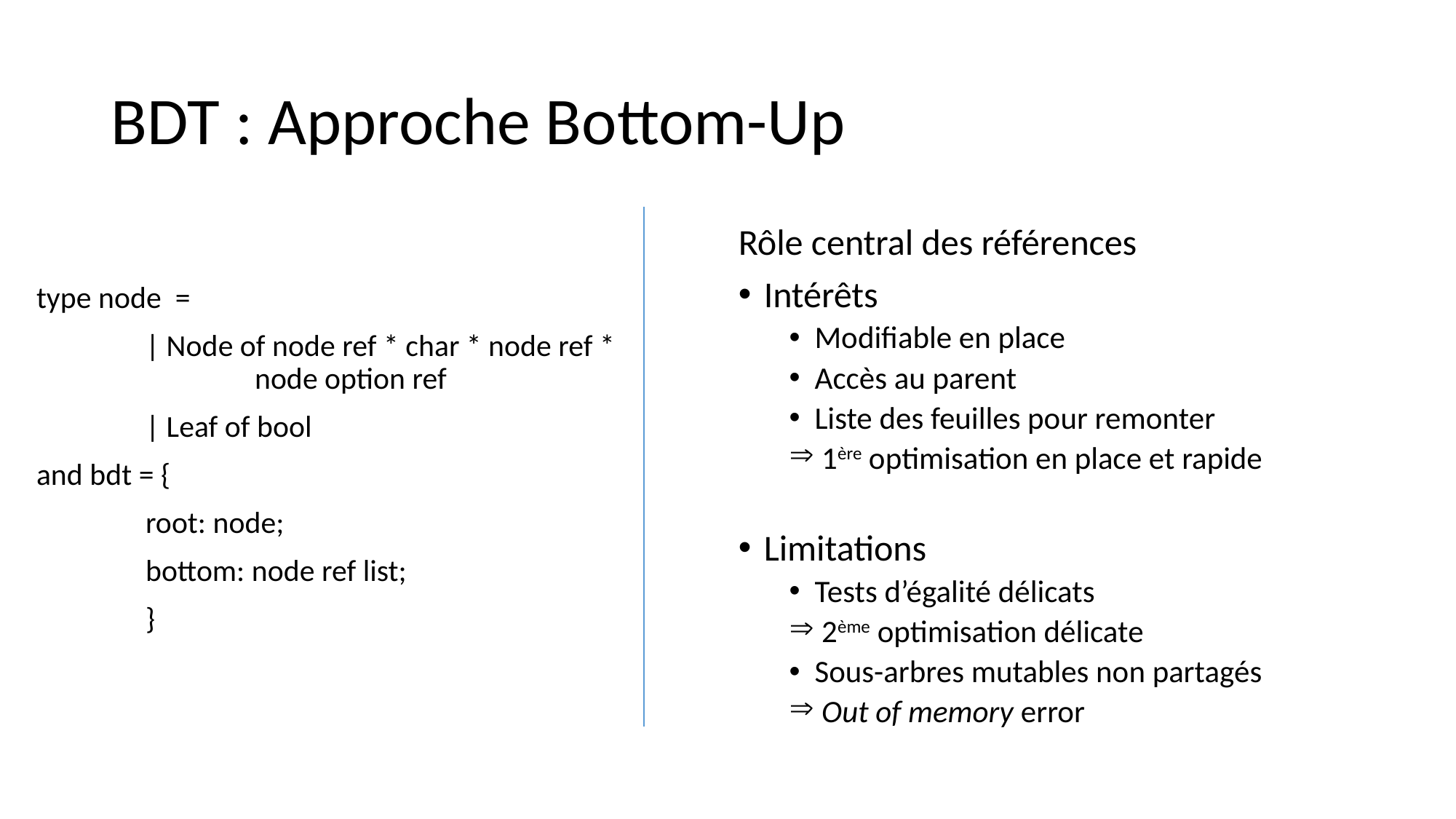

# BDT : Approche Bottom-Up

type node  =
	| Node of node ref * char * node ref * 		node option ref
	| Leaf of bool
and bdt = {
	root: node;
	bottom: node ref list;
	}
Rôle central des références
Intérêts
Modifiable en place
Accès au parent
Liste des feuilles pour remonter
 1ère optimisation en place et rapide

Limitations
Tests d’égalité délicats
 2ème optimisation délicate
Sous-arbres mutables non partagés
 Out of memory error